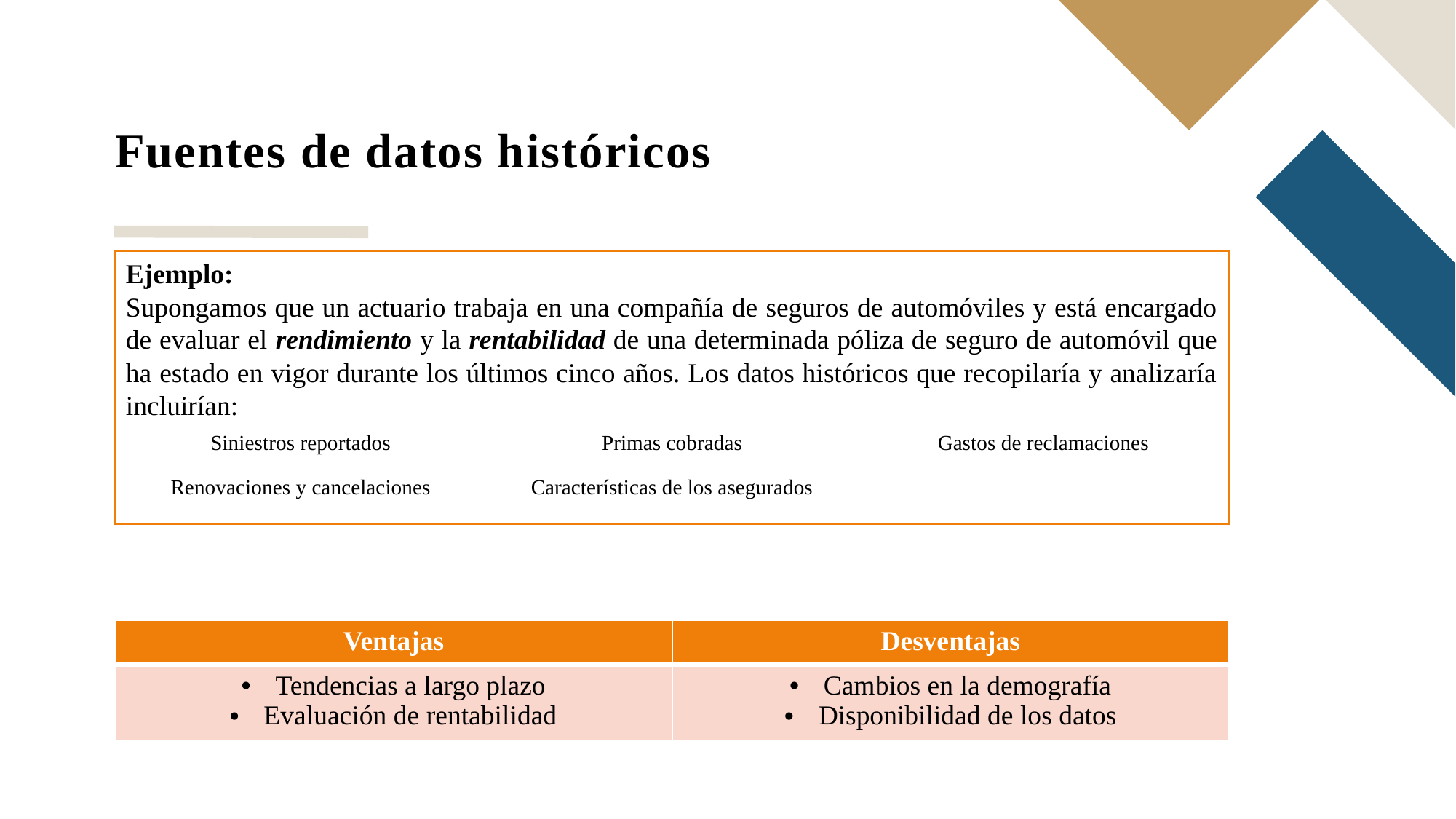

# Fuentes de datos históricos
Ejemplo:
Supongamos que un actuario trabaja en una compañía de seguros de automóviles y está encargado de evaluar el rendimiento y la rentabilidad de una determinada póliza de seguro de automóvil que ha estado en vigor durante los últimos cinco años. Los datos históricos que recopilaría y analizaría incluirían:

| Siniestros reportados | Primas cobradas | Gastos de reclamaciones |
| --- | --- | --- |
| Renovaciones y cancelaciones | Características de los asegurados |  |
| Ventajas | Desventajas |
| --- | --- |
| Tendencias a largo plazo Evaluación de rentabilidad | Cambios en la demografía Disponibilidad de los datos |